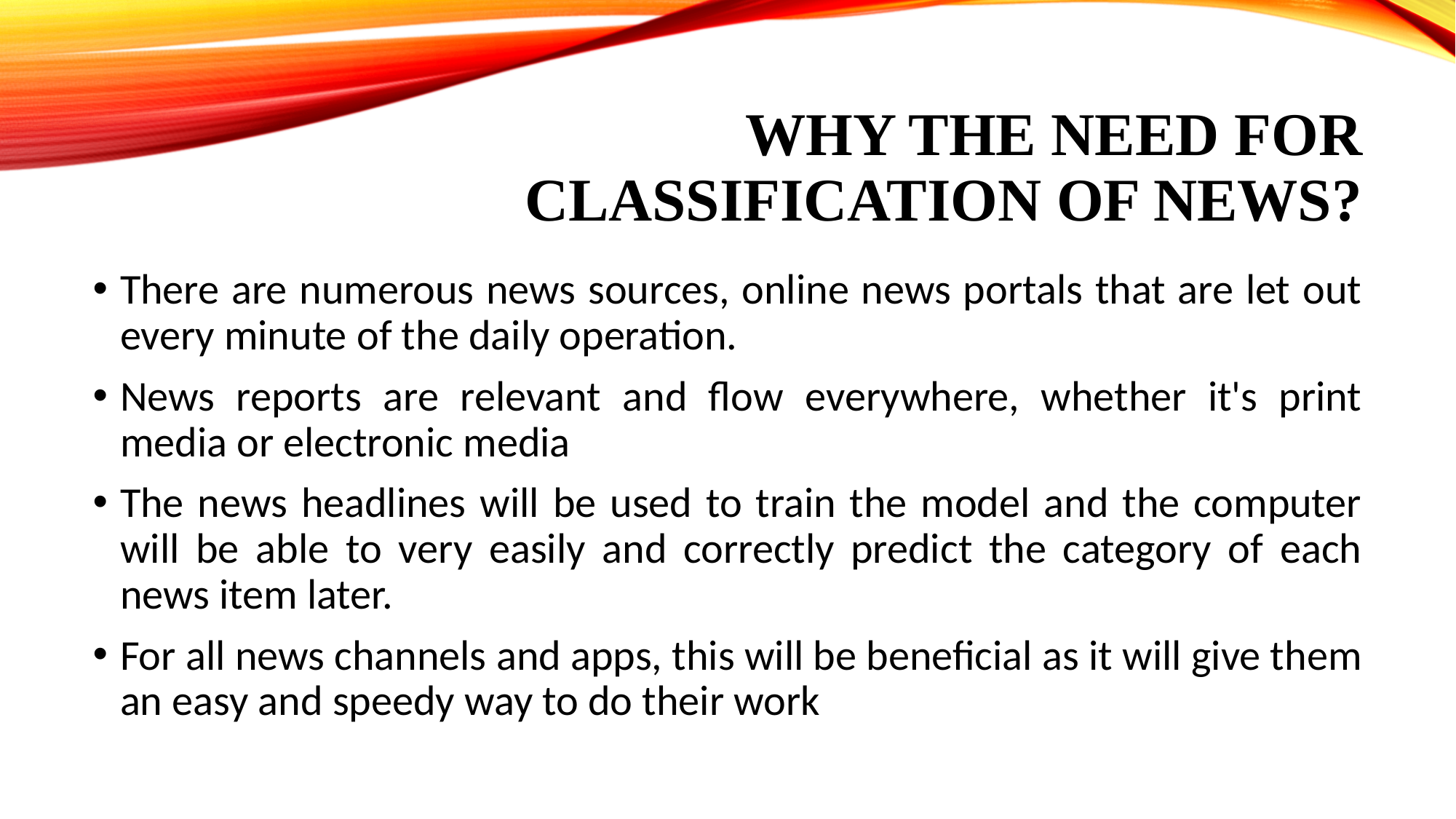

# WHY THE NEED FOR CLASSIFICATION OF NEWS?
There are numerous news sources, online news portals that are let out every minute of the daily operation.
News reports are relevant and flow everywhere, whether it's print media or electronic media
The news headlines will be used to train the model and the computer will be able to very easily and correctly predict the category of each news item later.
For all news channels and apps, this will be beneficial as it will give them an easy and speedy way to do their work